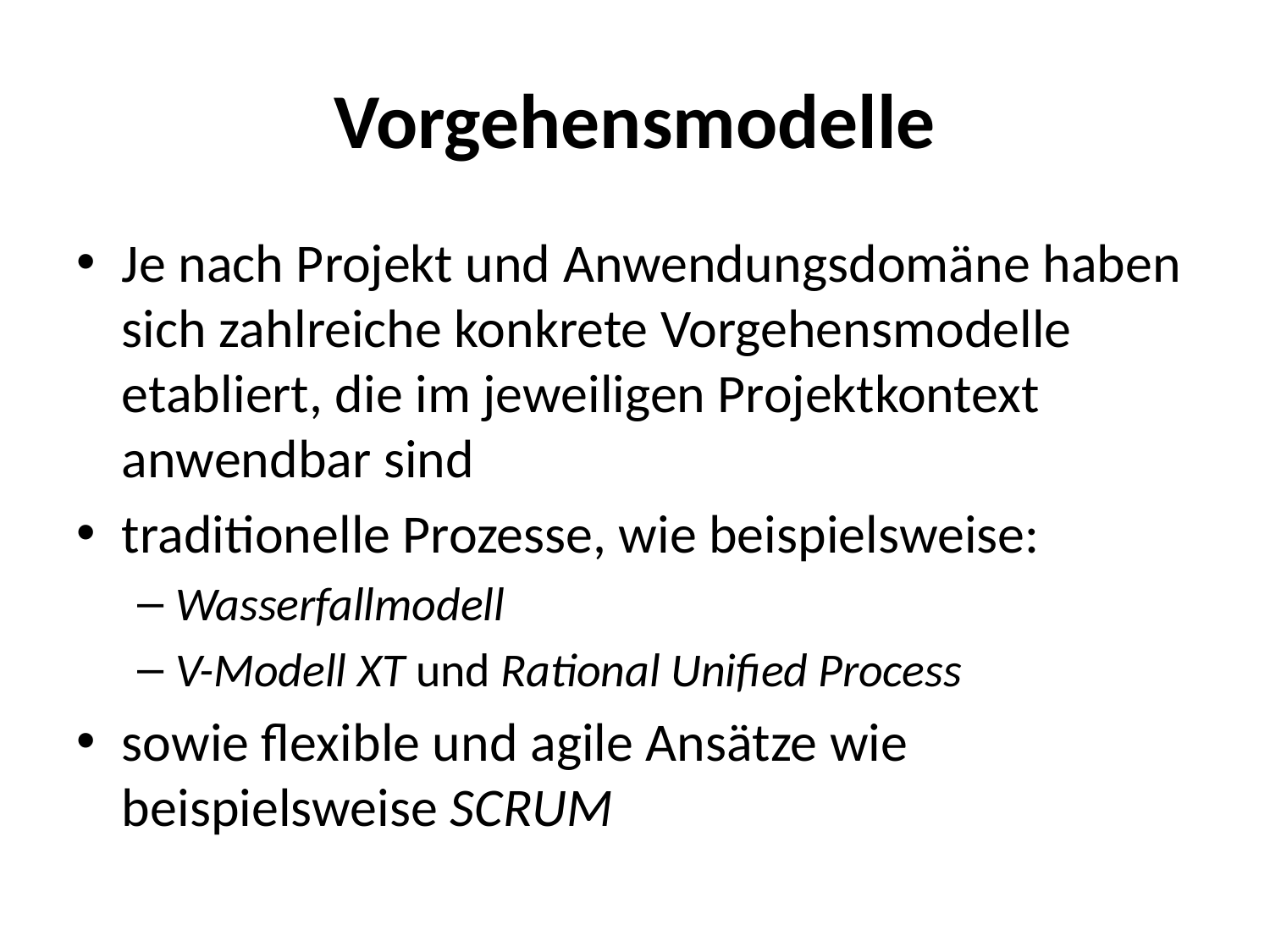

# Vorgehensmodelle
Je nach Projekt und Anwendungsdomäne haben sich zahlreiche konkrete Vorgehensmodelle etabliert, die im jeweiligen Projektkontext anwendbar sind
traditionelle Prozesse, wie beispielsweise:
Wasserfallmodell
V-Modell XT und Rational Unified Process
sowie flexible und agile Ansätze wie beispielsweise SCRUM